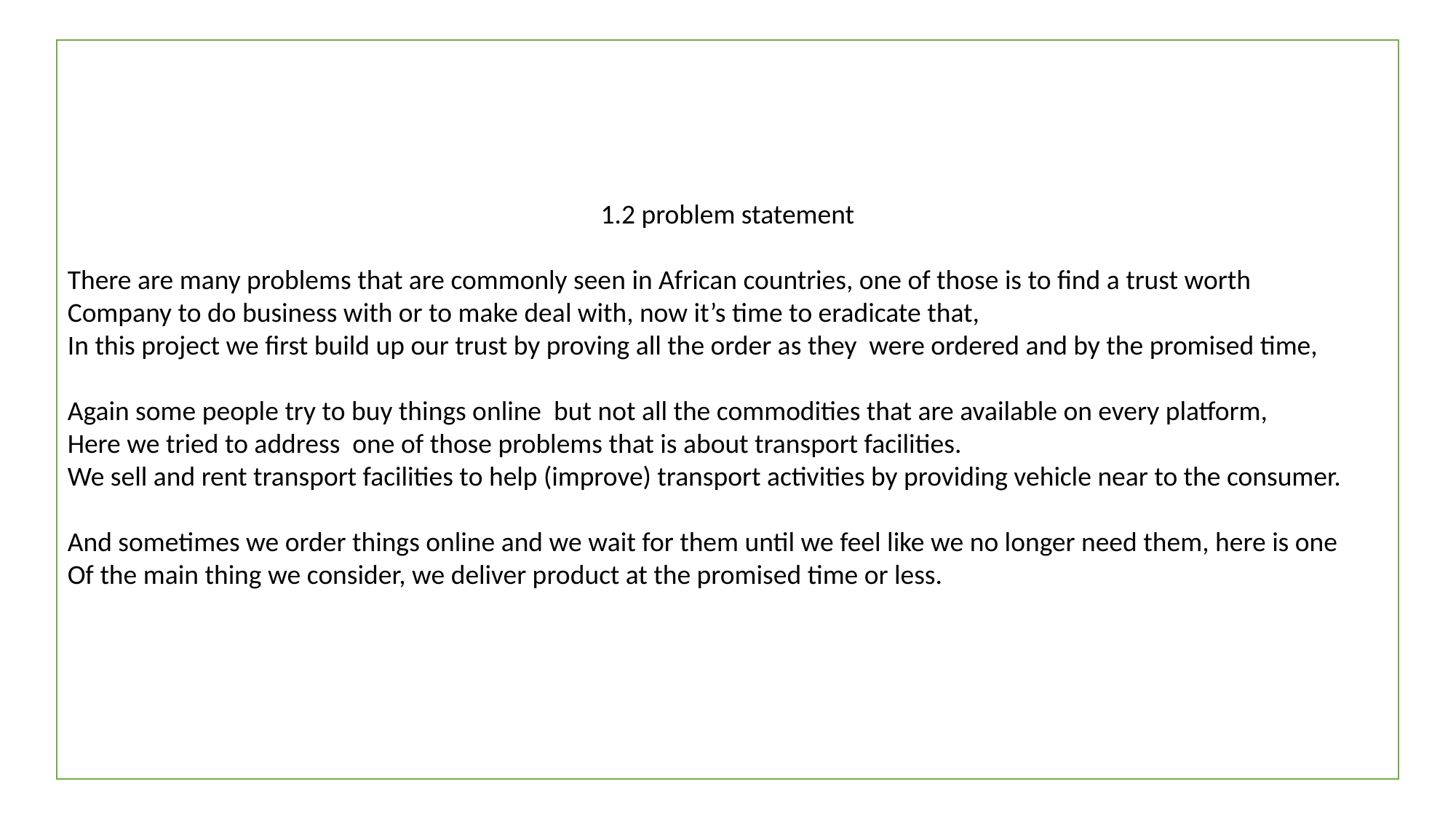

1.2 problem statement

There are many problems that are commonly seen in African countries, one of those is to find a trust worth
Company to do business with or to make deal with, now it’s time to eradicate that,
In this project we first build up our trust by proving all the order as they  were ordered and by the promised time,

Again some people try to buy things online  but not all the commodities that are available on every platform,
Here we tried to address  one of those problems that is about transport facilities.
We sell and rent transport facilities to help (improve) transport activities by providing vehicle near to the consumer.

And sometimes we order things online and we wait for them until we feel like we no longer need them, here is one
Of the main thing we consider, we deliver product at the promised time or less.